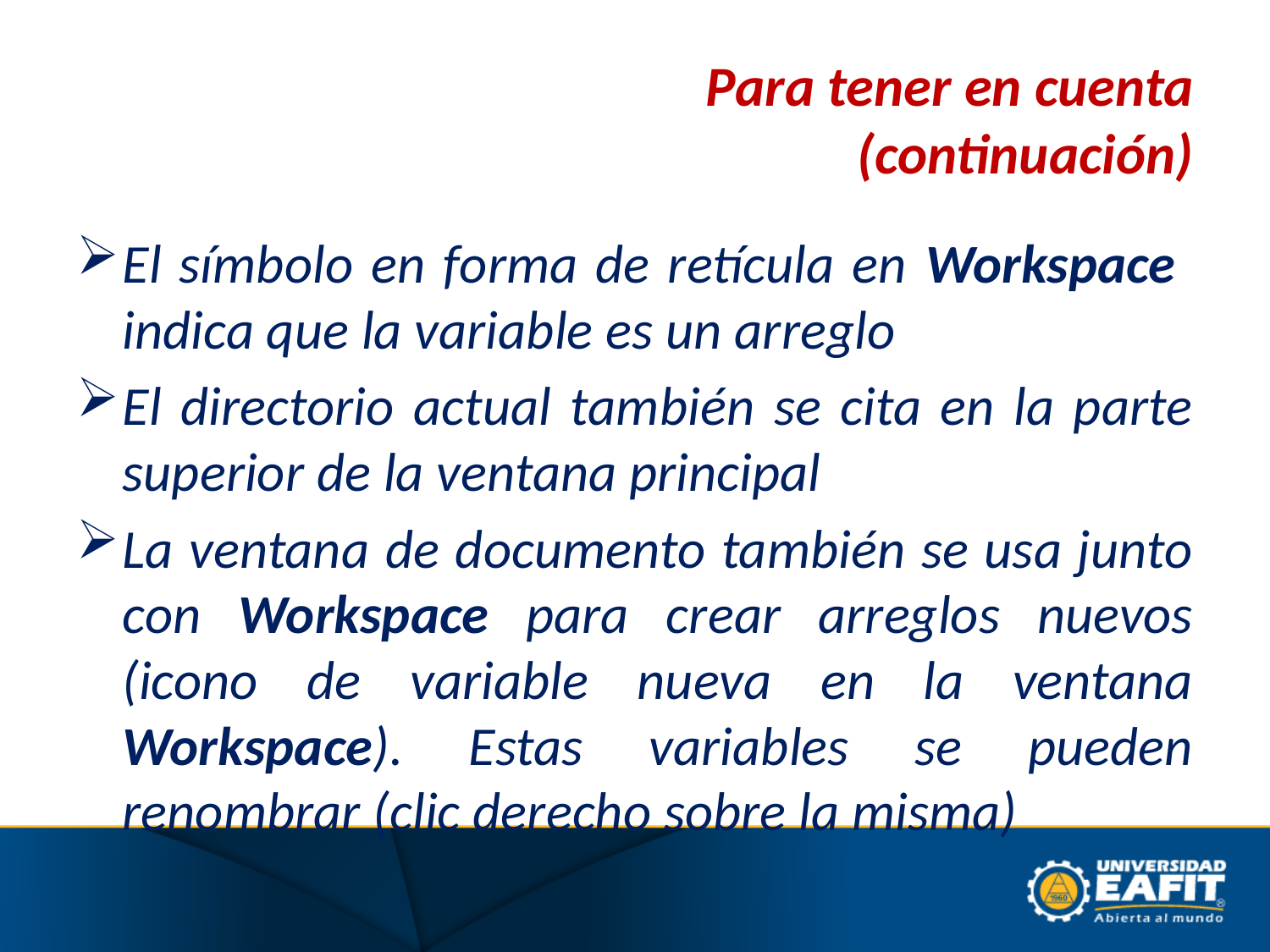

# Para tener en cuenta (continuación)
El símbolo en forma de retícula en Workspace  indica que la variable es un arreglo
El directorio actual también se cita en la parte superior de la ventana principal
La ventana de documento también se usa junto con Workspace para crear arreglos nuevos (icono de variable nueva en la ventana Workspace). Estas variables se pueden renombrar (clic derecho sobre la misma)